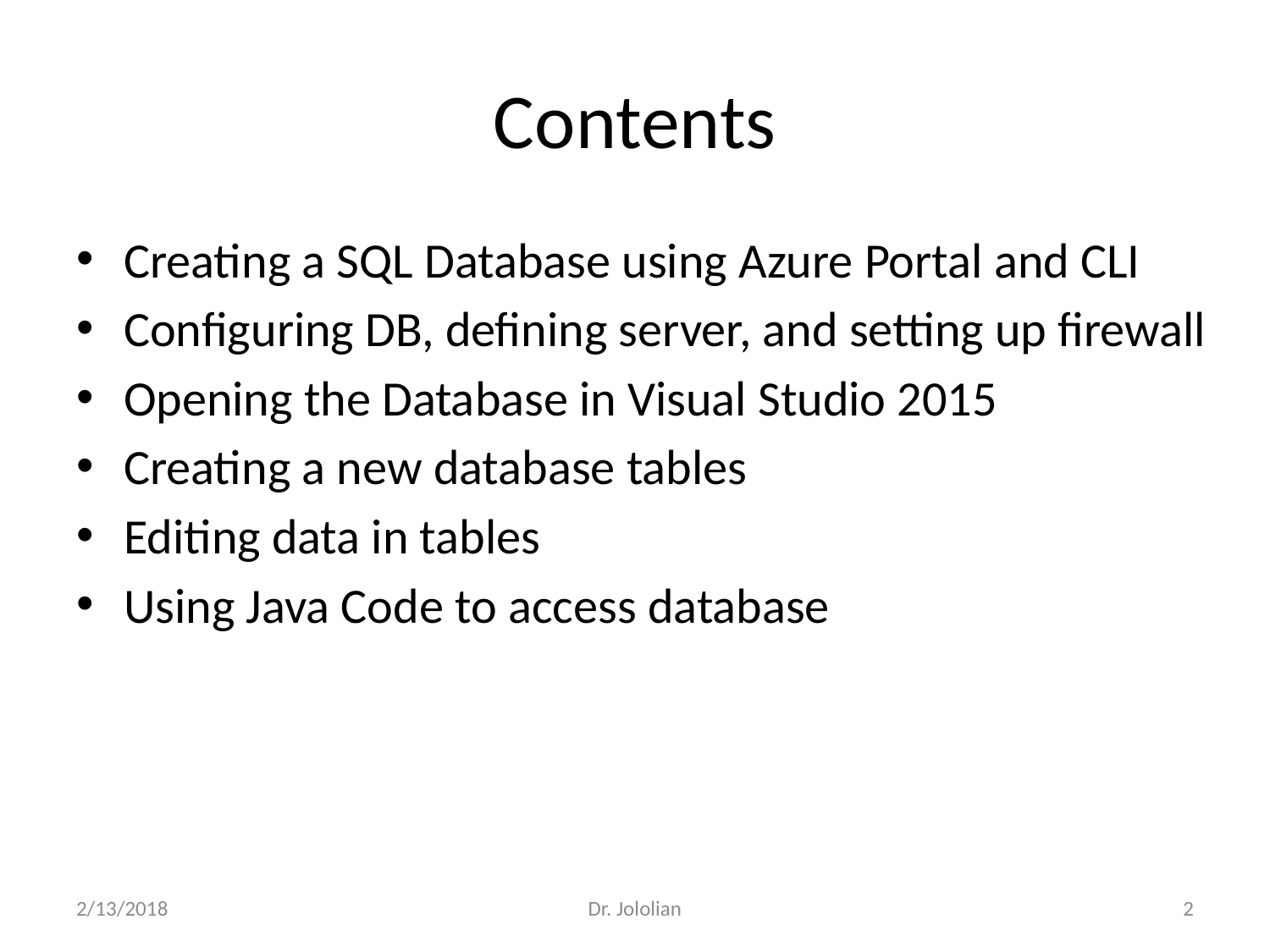

# Contents
Creating a SQL Database using Azure Portal and CLI
Configuring DB, defining server, and setting up firewall
Opening the Database in Visual Studio 2015
Creating a new database tables
Editing data in tables
Using Java Code to access database

2/13/2018
Dr. Jololian
2